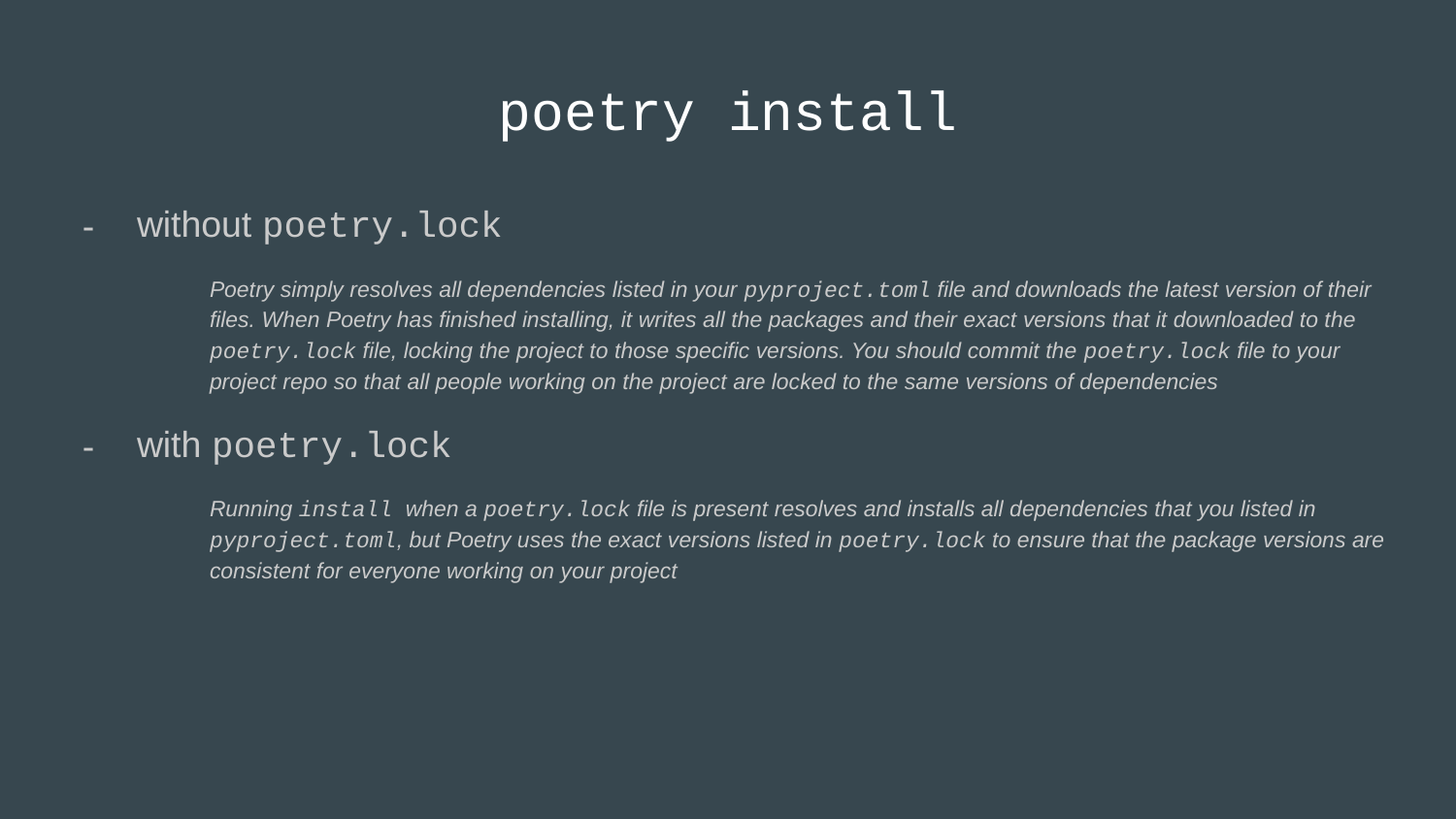

# poetry install
without poetry.lock
Poetry simply resolves all dependencies listed in your pyproject.toml file and downloads the latest version of their files. When Poetry has finished installing, it writes all the packages and their exact versions that it downloaded to the poetry.lock file, locking the project to those specific versions. You should commit the poetry.lock file to your project repo so that all people working on the project are locked to the same versions of dependencies
with poetry.lock
Running install when a poetry.lock file is present resolves and installs all dependencies that you listed in pyproject.toml, but Poetry uses the exact versions listed in poetry.lock to ensure that the package versions are consistent for everyone working on your project